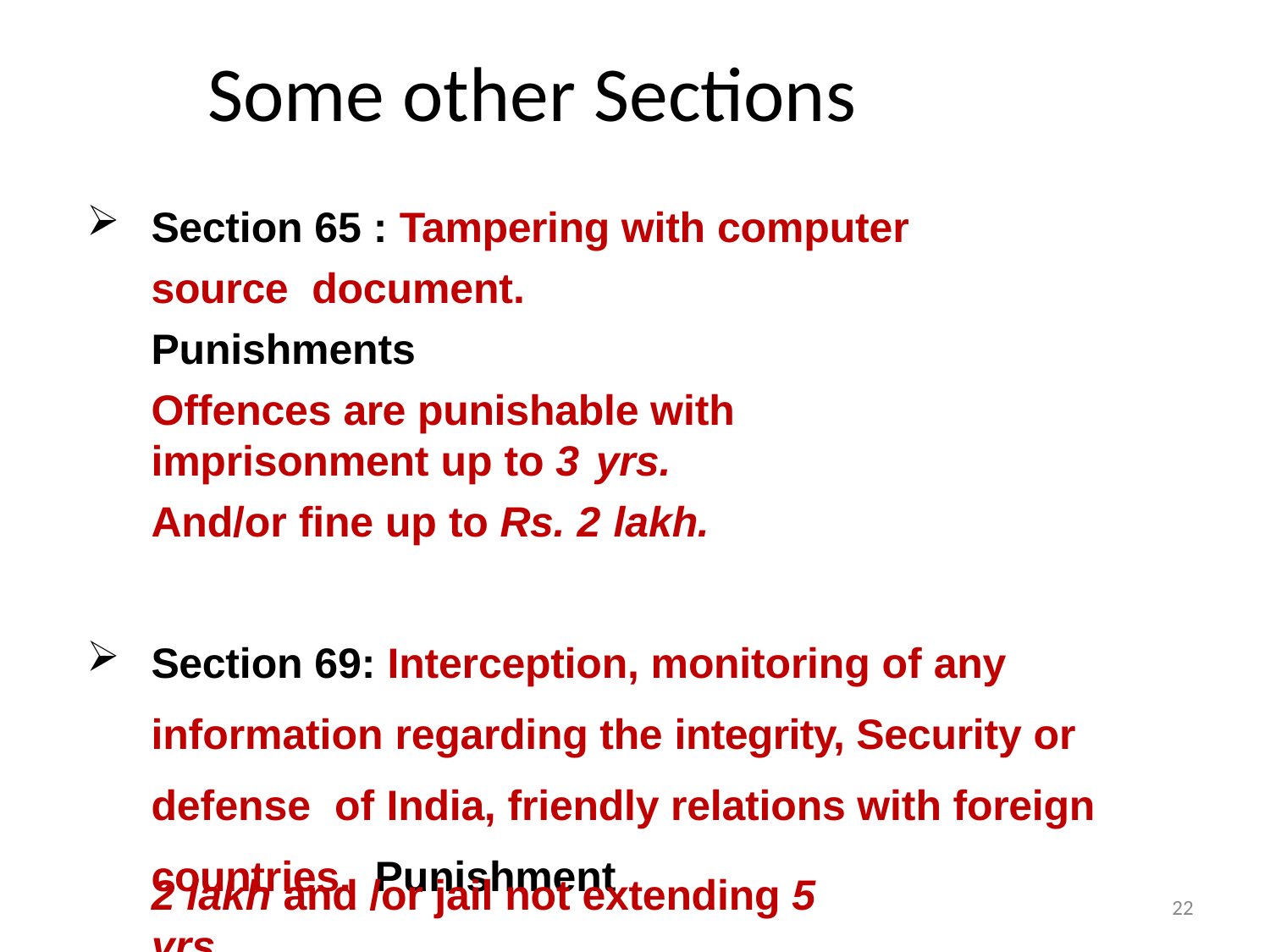

# Some other Sections
Section 65 : Tampering with computer source  document.
Punishments
Offences are punishable with imprisonment up to 3 yrs.
And/or fine up to Rs. 2 lakh.

Section 69: Interception, monitoring of any  information regarding the integrity, Security or defense  of India, friendly relations with foreign countries.  Punishment
2 lakh and /or jail not extending 5 yrs
22